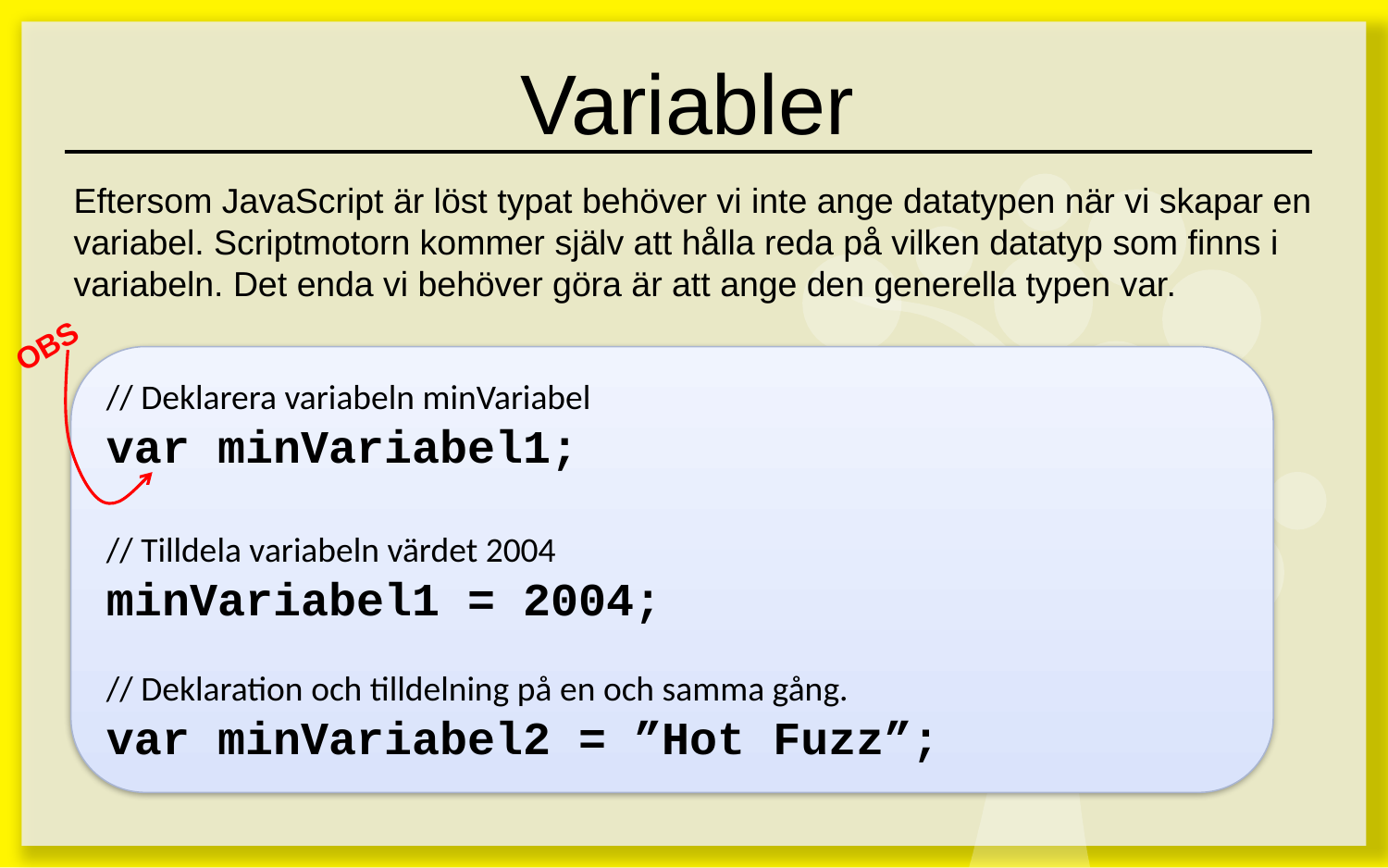

# Variabler
Eftersom JavaScript är löst typat behöver vi inte ange datatypen när vi skapar en variabel. Scriptmotorn kommer själv att hålla reda på vilken datatyp som finns i variabeln. Det enda vi behöver göra är att ange den generella typen var.

OBS
// Deklarera variabeln minVariabel
var minVariabel1;
// Tilldela variabeln värdet 2004
minVariabel1 = 2004;

// Deklaration och tilldelning på en och samma gång.
var minVariabel2 = ”Hot Fuzz”;